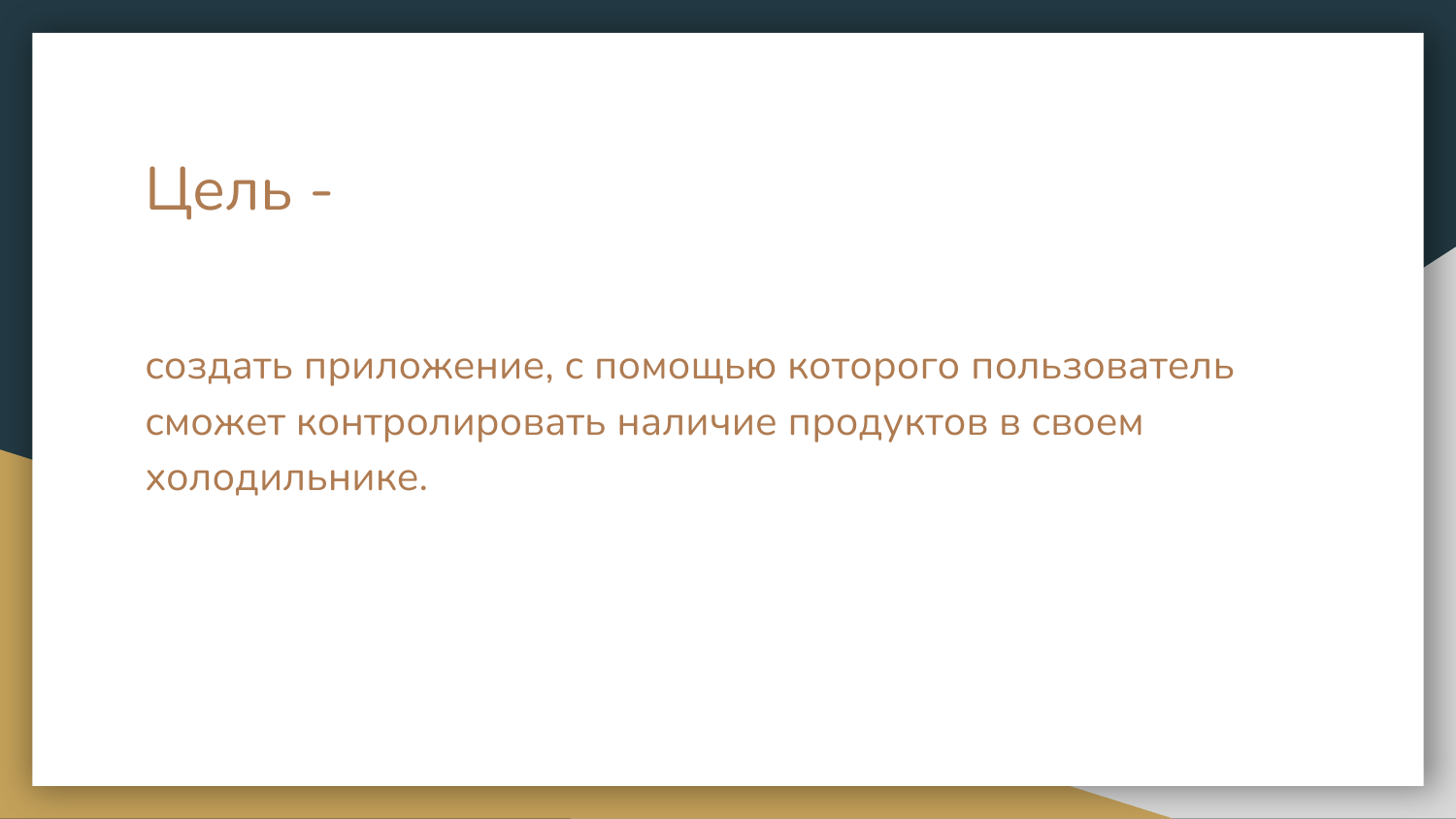

# Цель -
создать приложение, с помощью которого пользователь сможет контролировать наличие продуктов в своем холодильнике.